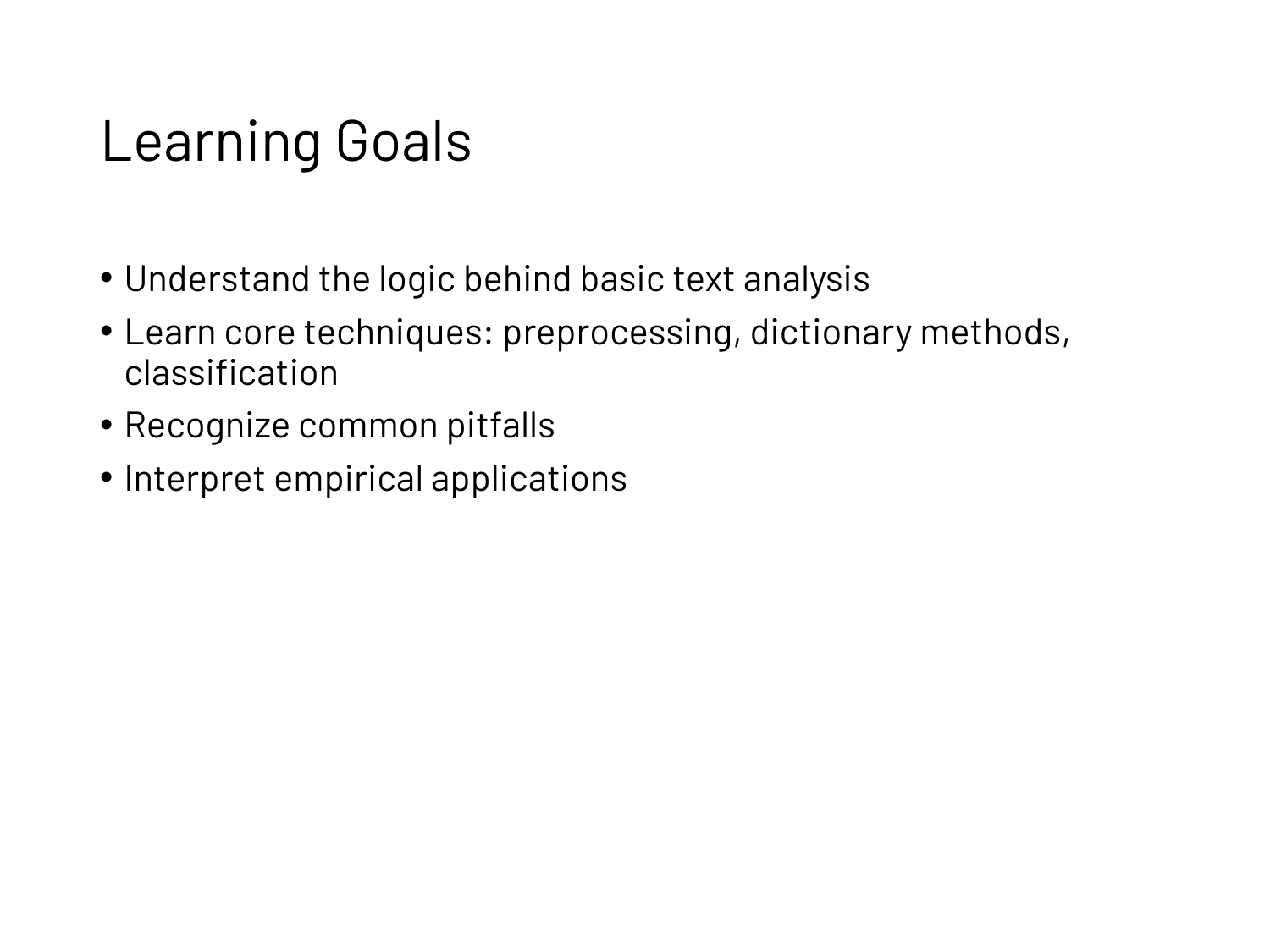

# Learning Goals
Understand the logic behind basic text analysis
Learn core techniques: preprocessing, dictionary methods, classification
Recognize common pitfalls
Interpret empirical applications